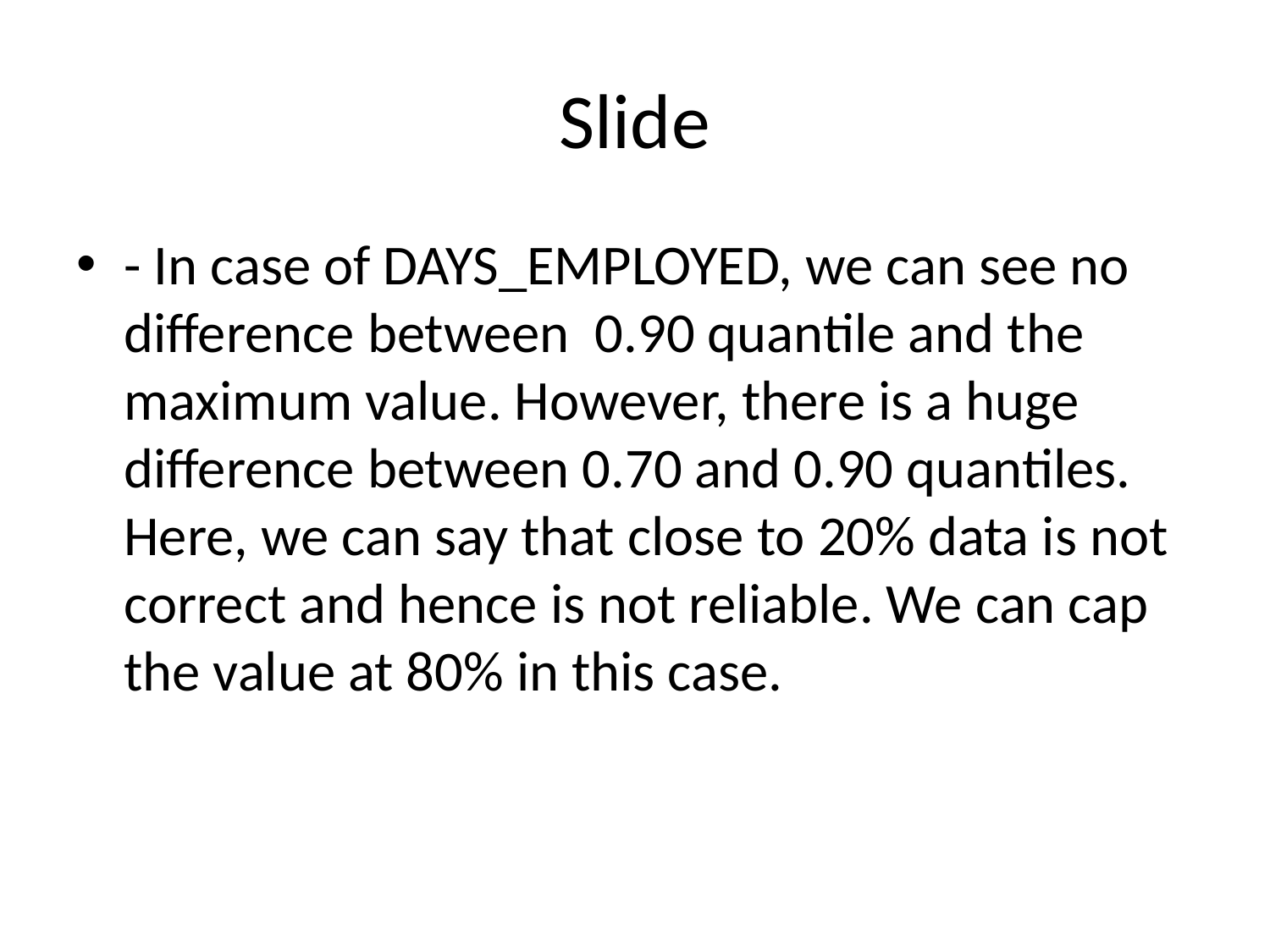

# Slide
- In case of DAYS_EMPLOYED, we can see no difference between  0.90 quantile and the maximum value. However, there is a huge difference between 0.70 and 0.90 quantiles. Here, we can say that close to 20% data is not correct and hence is not reliable. We can cap the value at 80% in this case.